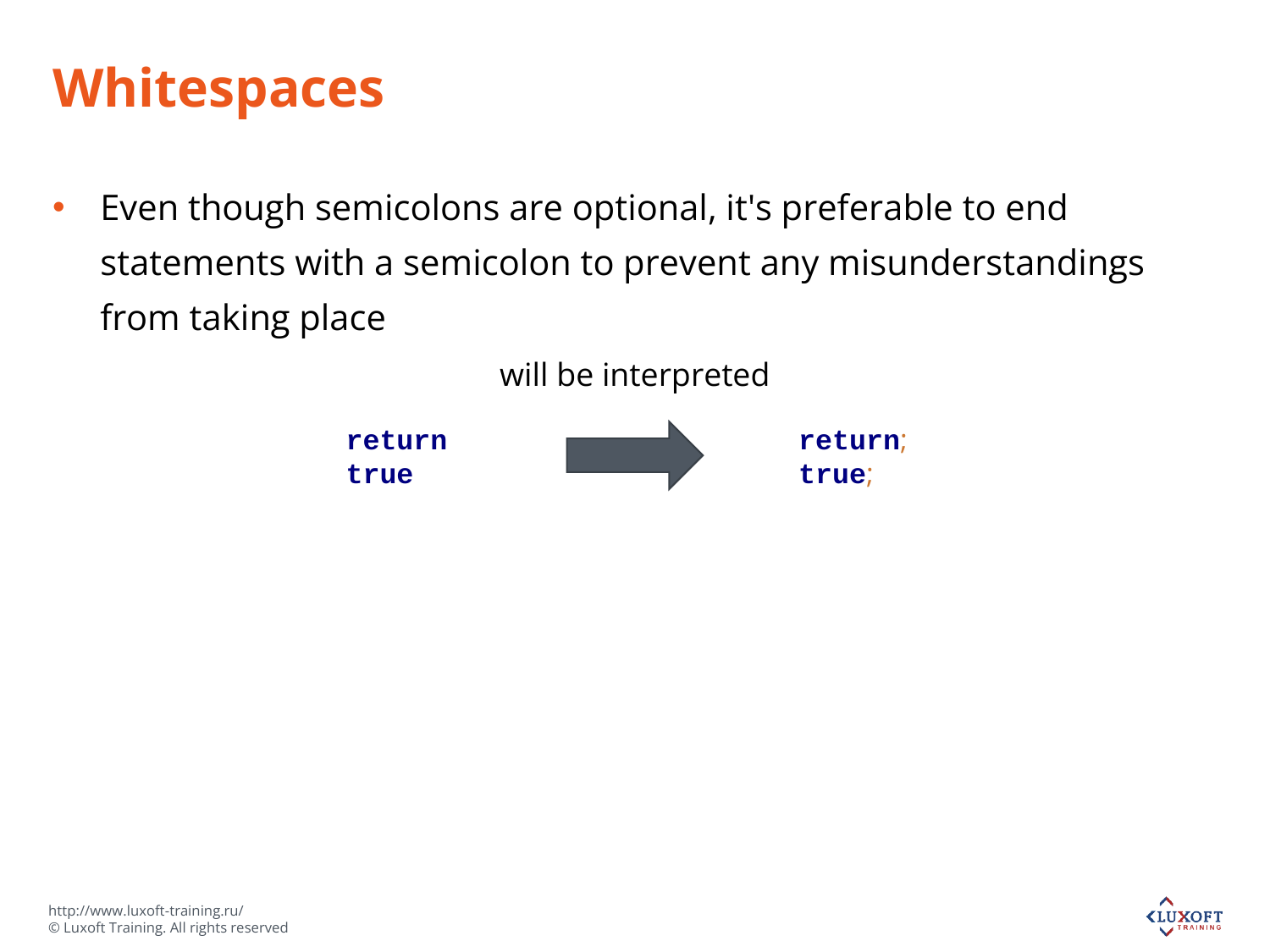

# Whitespaces
Even though semicolons are optional, it's preferable to end statements with a semicolon to prevent any misunderstandings from taking place
will be interpreted
return
true
return;
true;